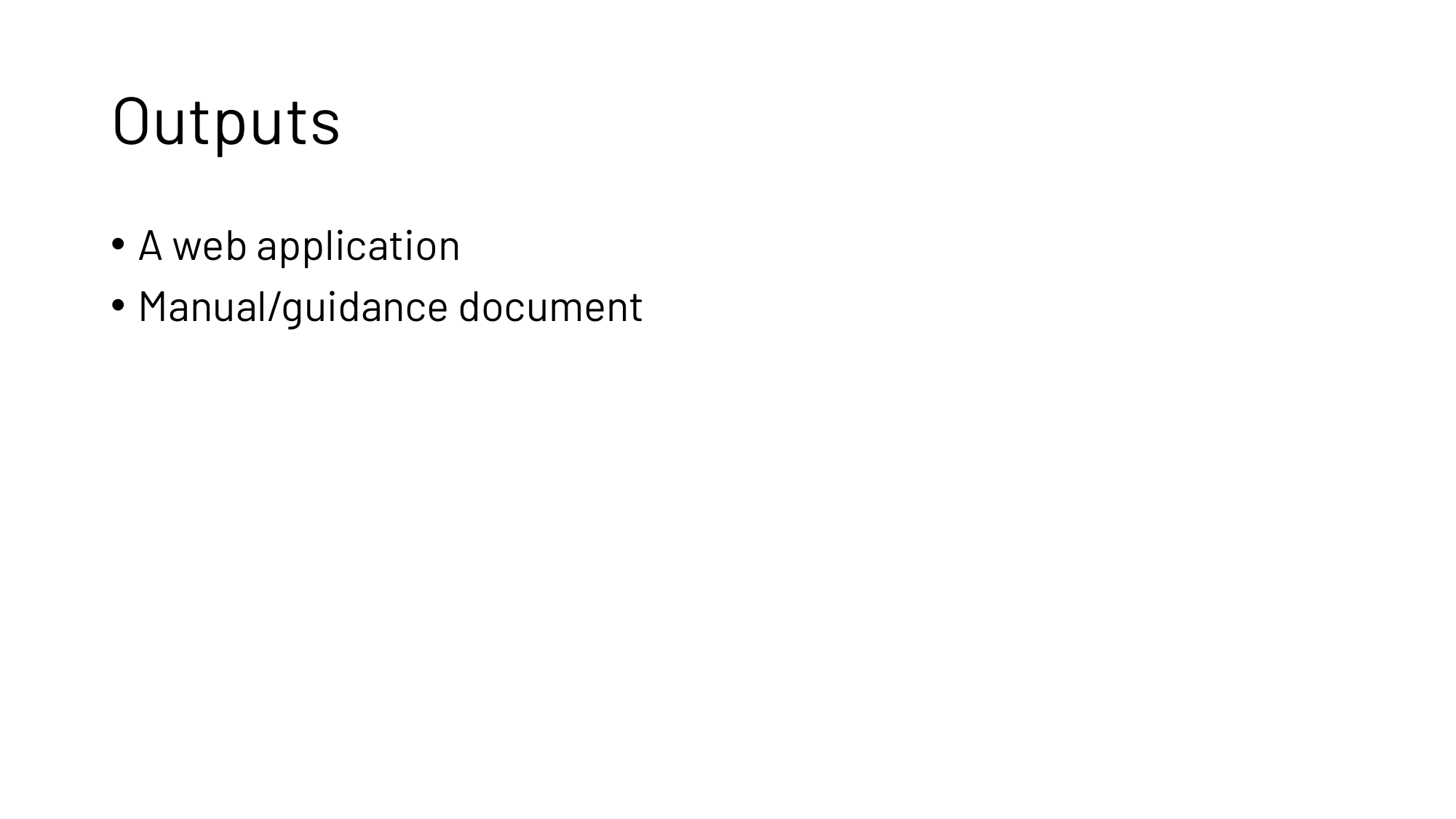

# Outputs
A web application
Manual/guidance document